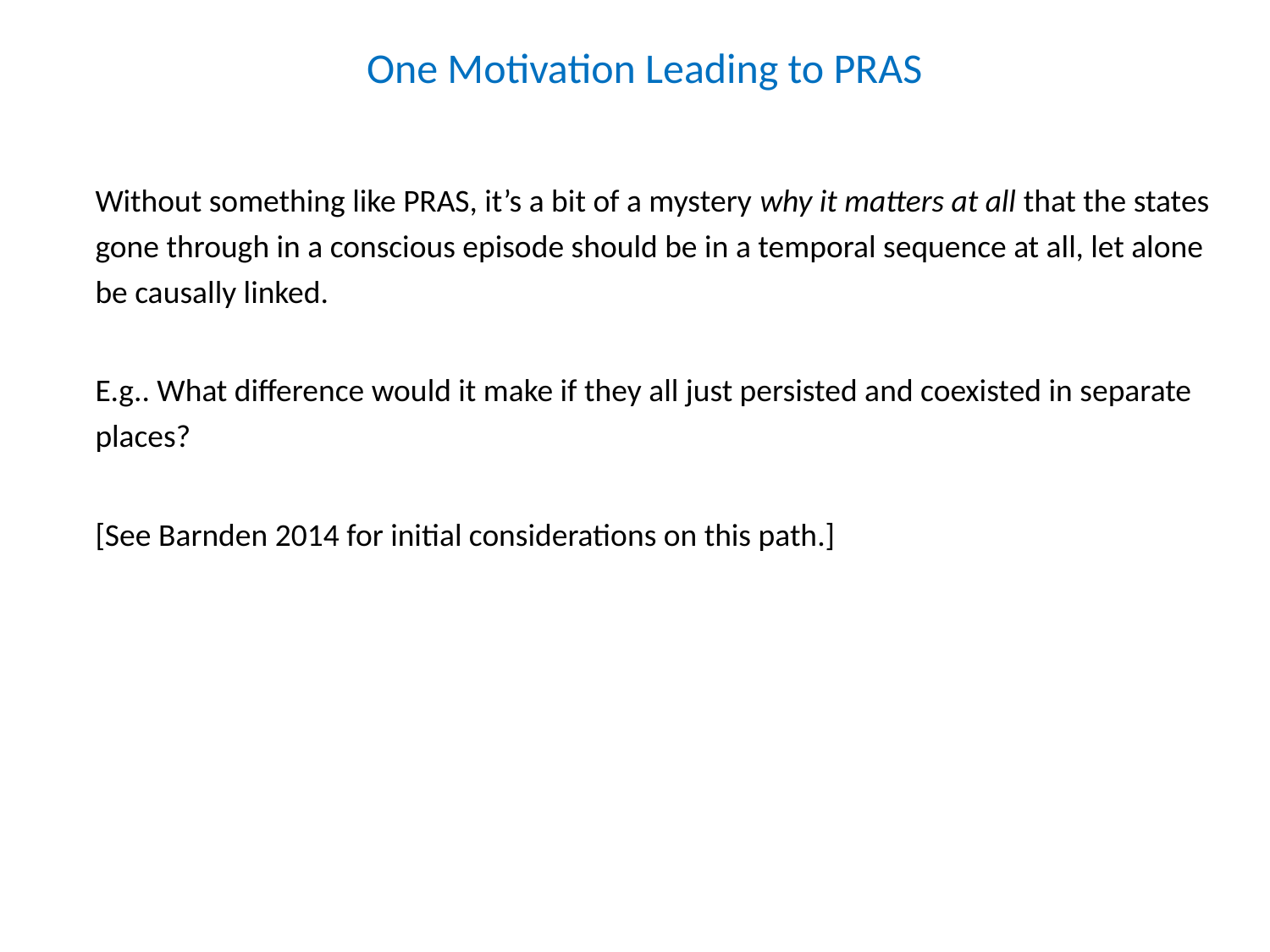

# One Motivation Leading to PRAS
Without something like PRAS, it’s a bit of a mystery why it matters at all that the states gone through in a conscious episode should be in a temporal sequence at all, let alone be causally linked.
E.g.. What difference would it make if they all just persisted and coexisted in separate places?
[See Barnden 2014 for initial considerations on this path.]